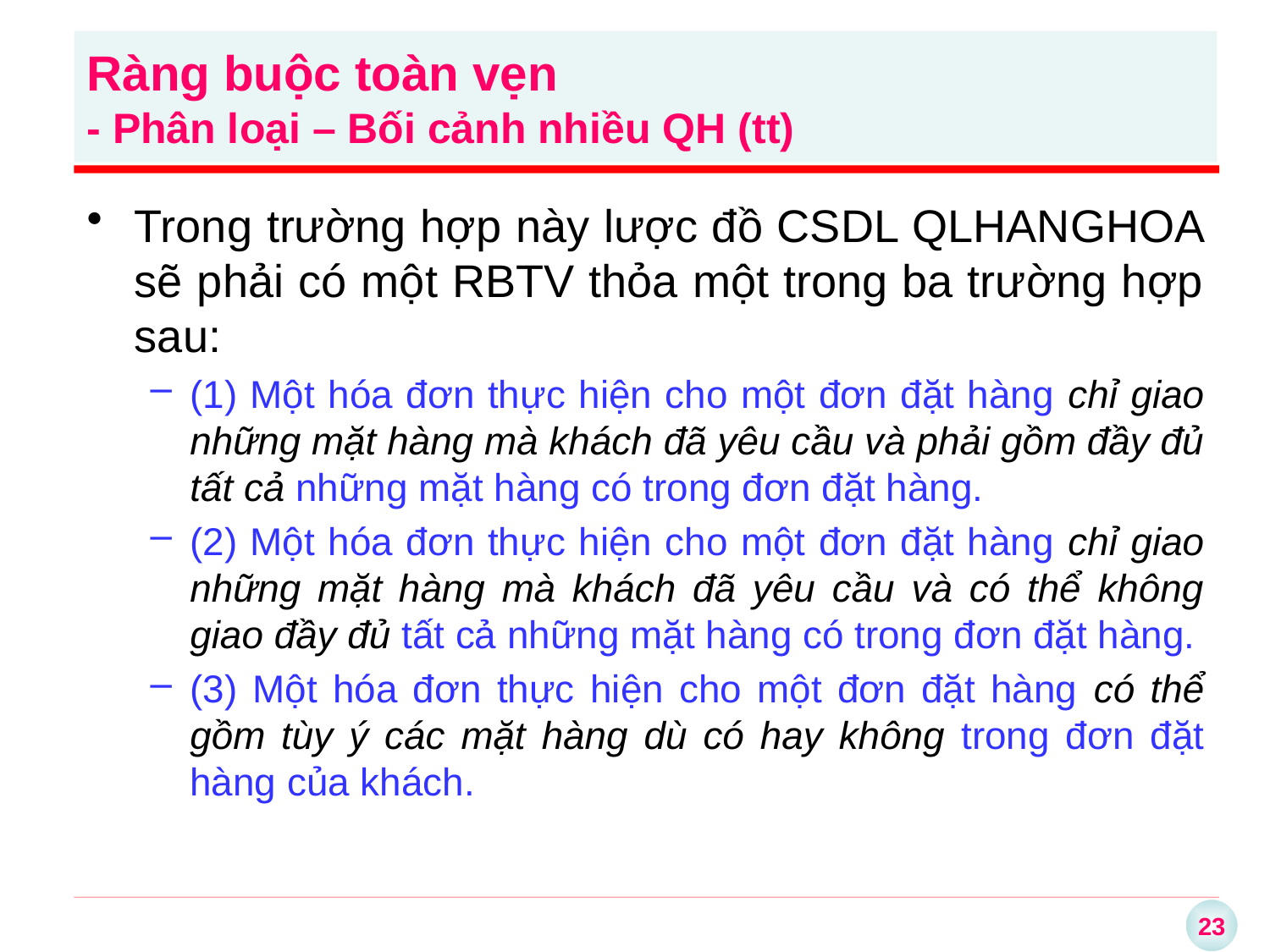

Ràng buộc toàn vẹn
- Phân loại – Bối cảnh nhiều QH (tt)
Trong trường hợp này lược đồ CSDL QLHANGHOA sẽ phải có một RBTV thỏa một trong ba trường hợp sau:
(1) Một hóa đơn thực hiện cho một đơn đặt hàng chỉ giao những mặt hàng mà khách đã yêu cầu và phải gồm đầy đủ tất cả những mặt hàng có trong đơn đặt hàng.
(2) Một hóa đơn thực hiện cho một đơn đặt hàng chỉ giao những mặt hàng mà khách đã yêu cầu và có thể không giao đầy đủ tất cả những mặt hàng có trong đơn đặt hàng.
(3) Một hóa đơn thực hiện cho một đơn đặt hàng có thể gồm tùy ý các mặt hàng dù có hay không trong đơn đặt hàng của khách.